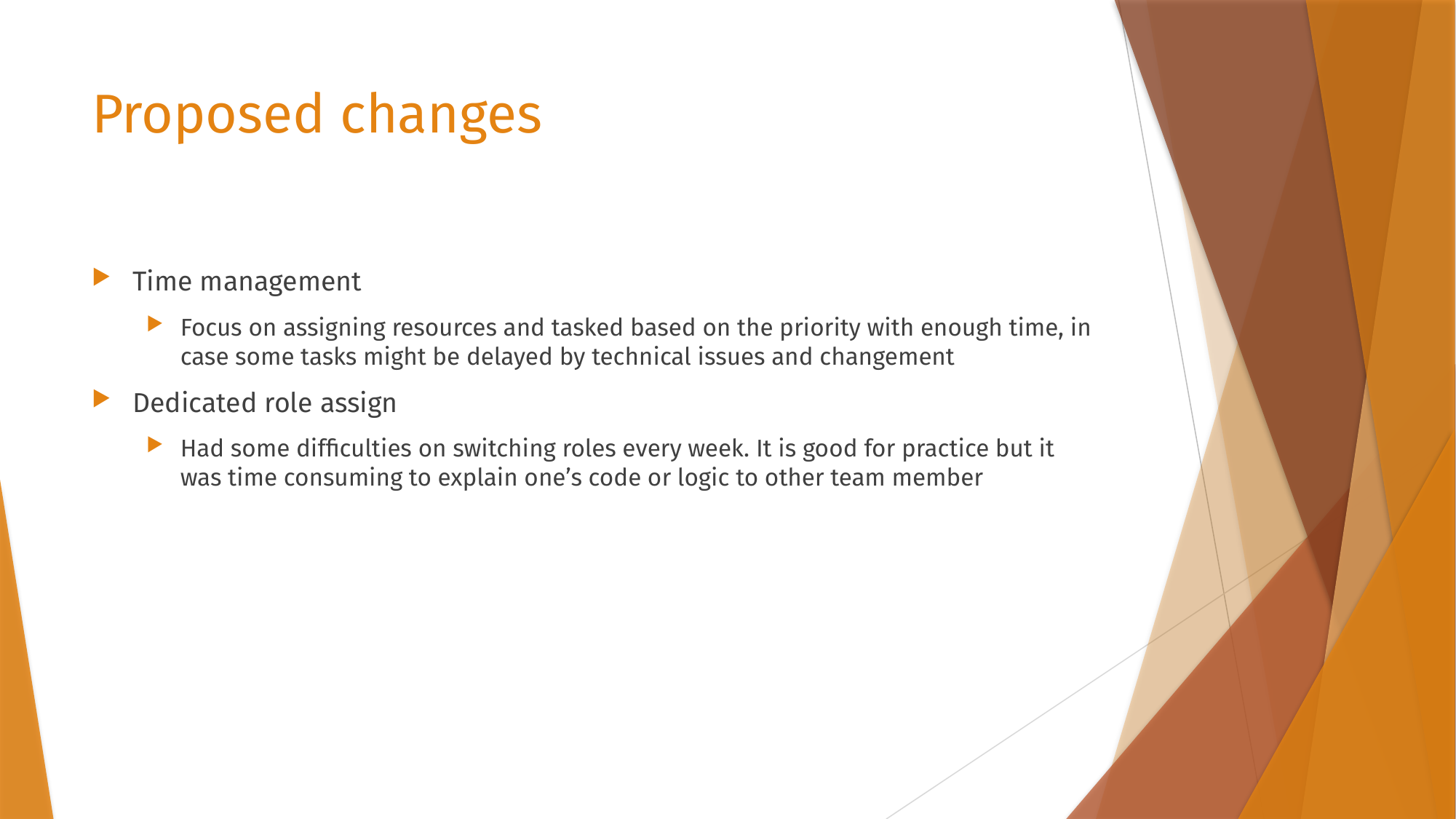

# Proposed changes
Time management
Focus on assigning resources and tasked based on the priority with enough time, in case some tasks might be delayed by technical issues and changement
Dedicated role assign
Had some difficulties on switching roles every week. It is good for practice but it was time consuming to explain one’s code or logic to other team member